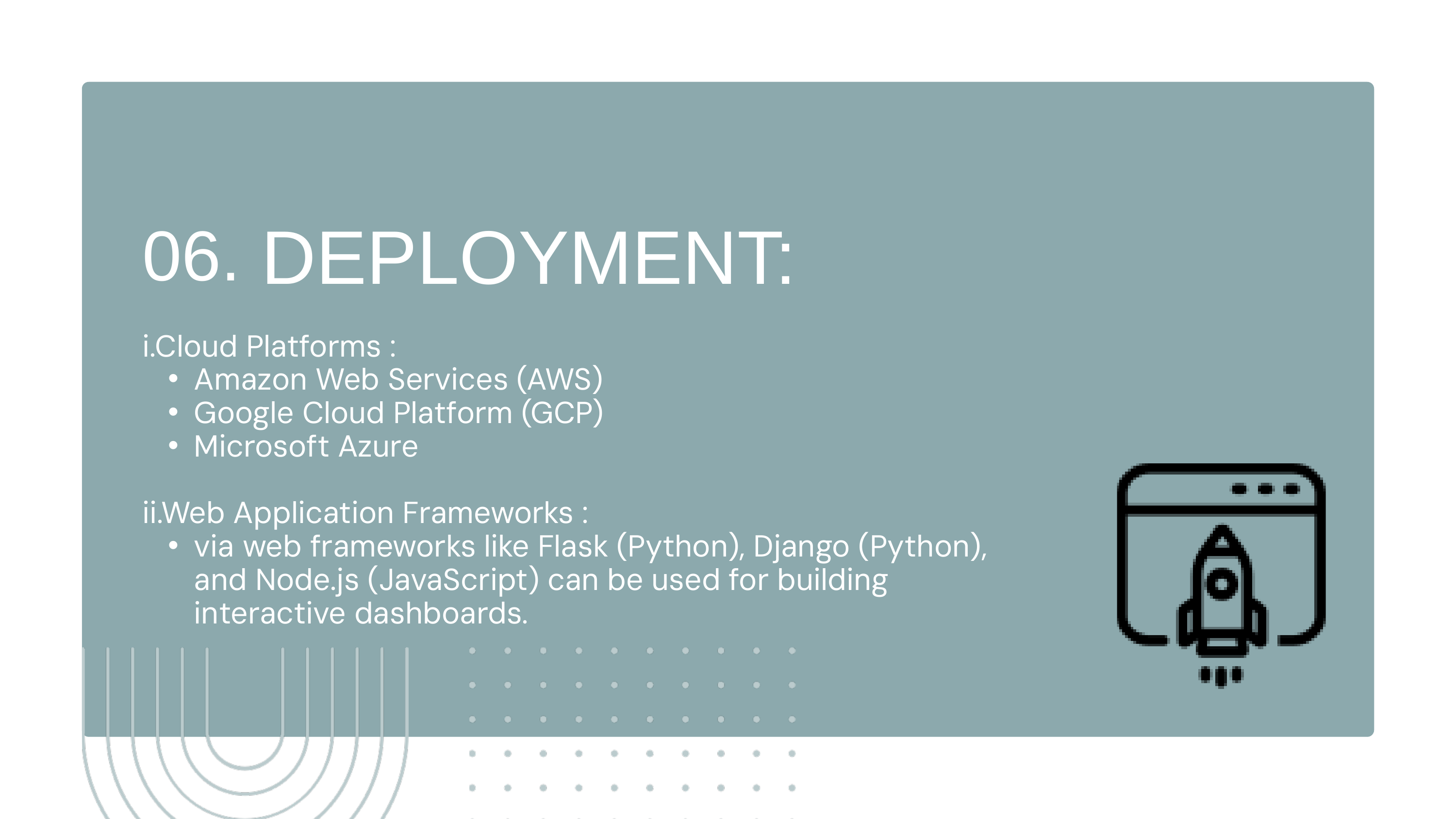

DEPLOYMENT:
06.
i.Cloud Platforms :
Amazon Web Services (AWS)
Google Cloud Platform (GCP)
Microsoft Azure

ii.Web Application Frameworks :
via web frameworks like Flask (Python), Django (Python), and Node.js (JavaScript) can be used for building interactive dashboards.